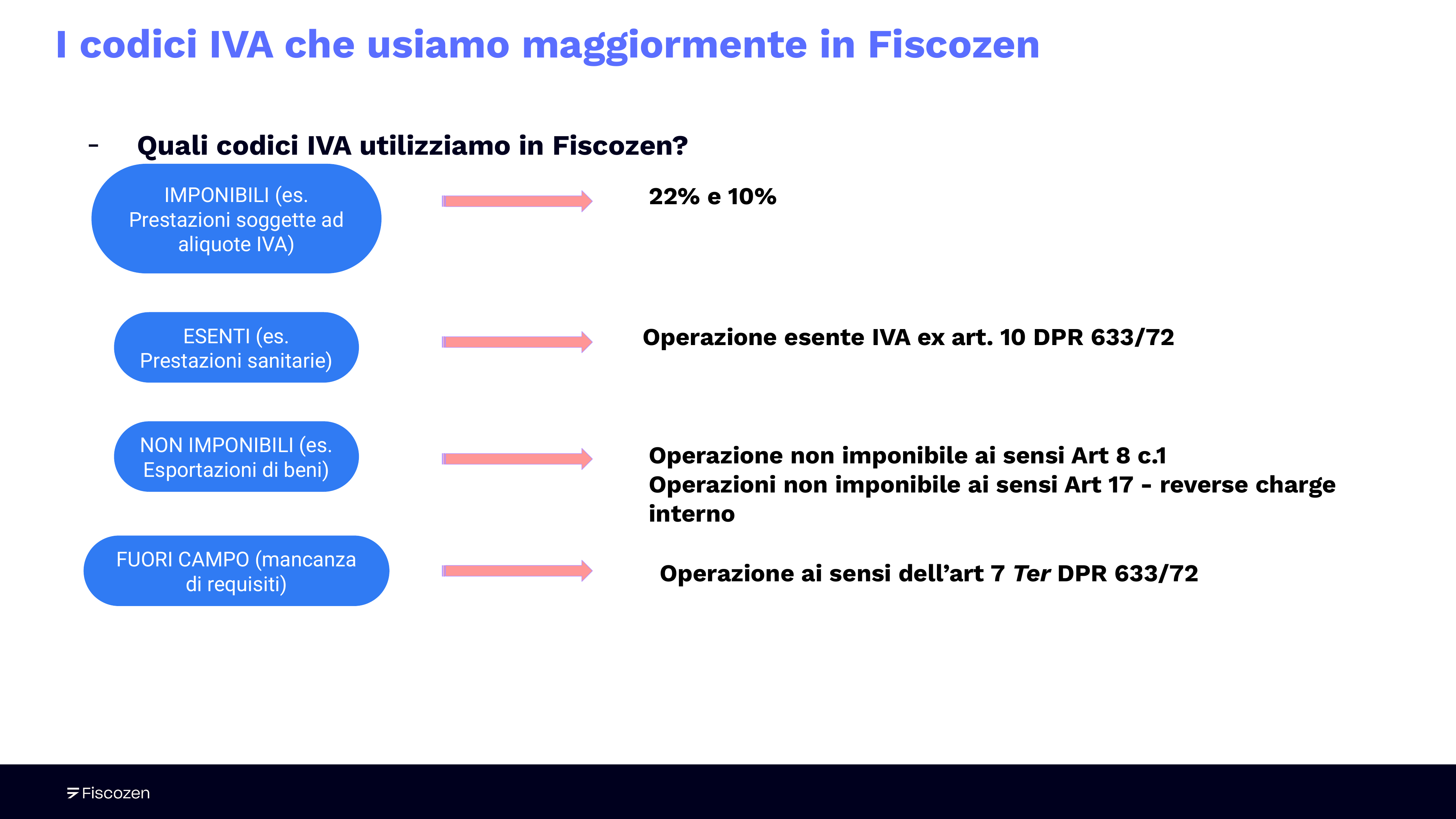

# I codici IVA che usiamo maggiormente in Fiscozen
Quali codici IVA utilizziamo in Fiscozen?
IMPONIBILI (es. Prestazioni soggette ad aliquote IVA)
22% e 10%

Operazione esente IVA ex art. 10 DPR 633/72
ESENTI (es. Prestazioni sanitarie)

NON IMPONIBILI (es. Esportazioni di beni)
Operazione non imponibile ai sensi Art 8 c.1
Operazioni non imponibile ai sensi Art 17 - reverse charge interno

FUORI CAMPO (mancanza di requisiti)
Operazione ai sensi dell’art 7 Ter DPR 633/72